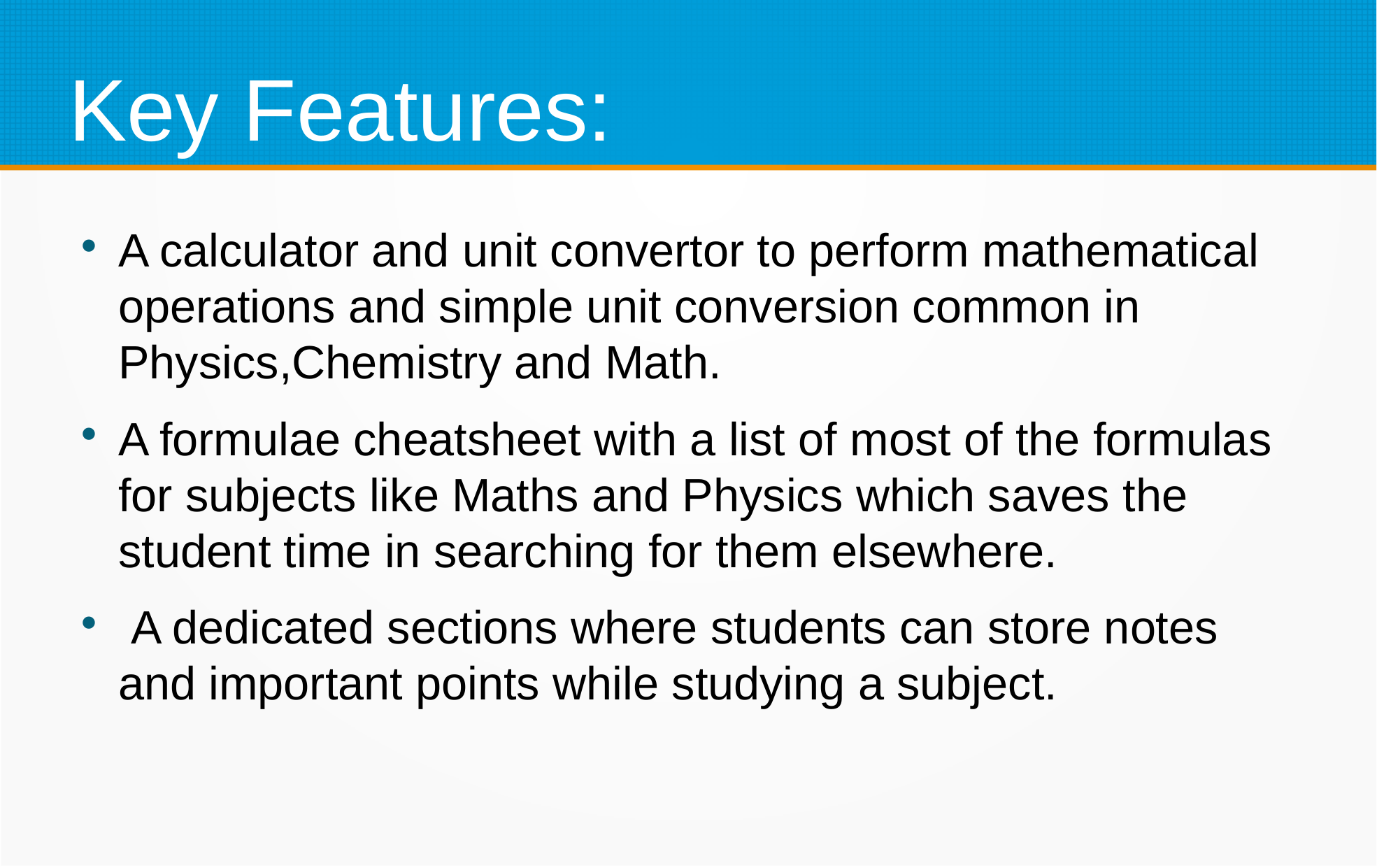

Key Features:
A calculator and unit convertor to perform mathematical operations and simple unit conversion common in Physics,Chemistry and Math.
A formulae cheatsheet with a list of most of the formulas for subjects like Maths and Physics which saves the student time in searching for them elsewhere.
 A dedicated sections where students can store notes and important points while studying a subject.